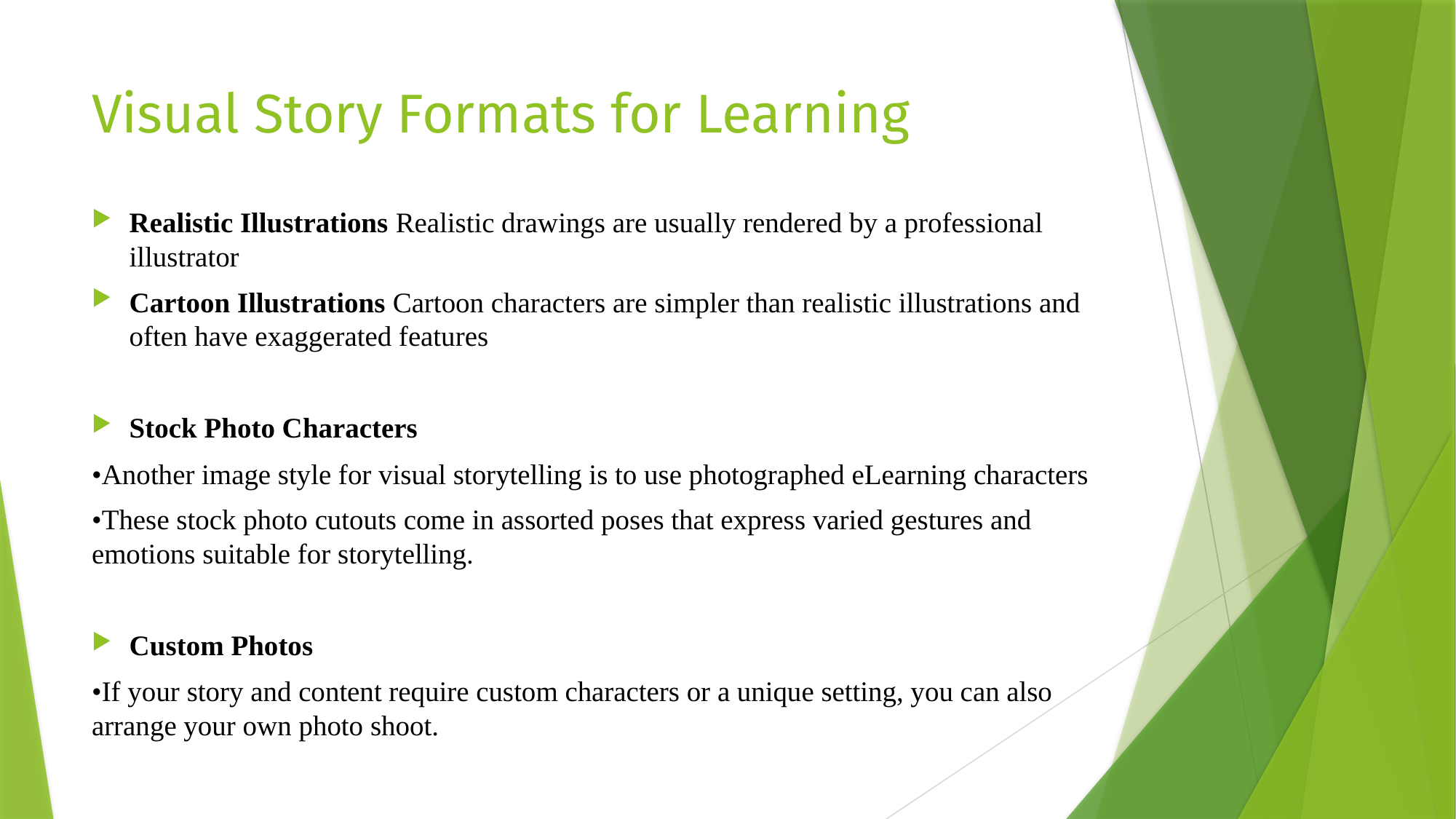

# Visual Story Formats for Learning

Realistic Illustrations Realistic drawings are usually rendered by a professional illustrator
Cartoon Illustrations Cartoon characters are simpler than realistic illustrations and often have exaggerated features

Stock Photo Characters
•Another image style for visual storytelling is to use photographed eLearning characters
•These stock photo cutouts come in assorted poses that express varied gestures and emotions suitable for storytelling.

Custom Photos
•If your story and content require custom characters or a unique setting, you can also arrange your own photo shoot.